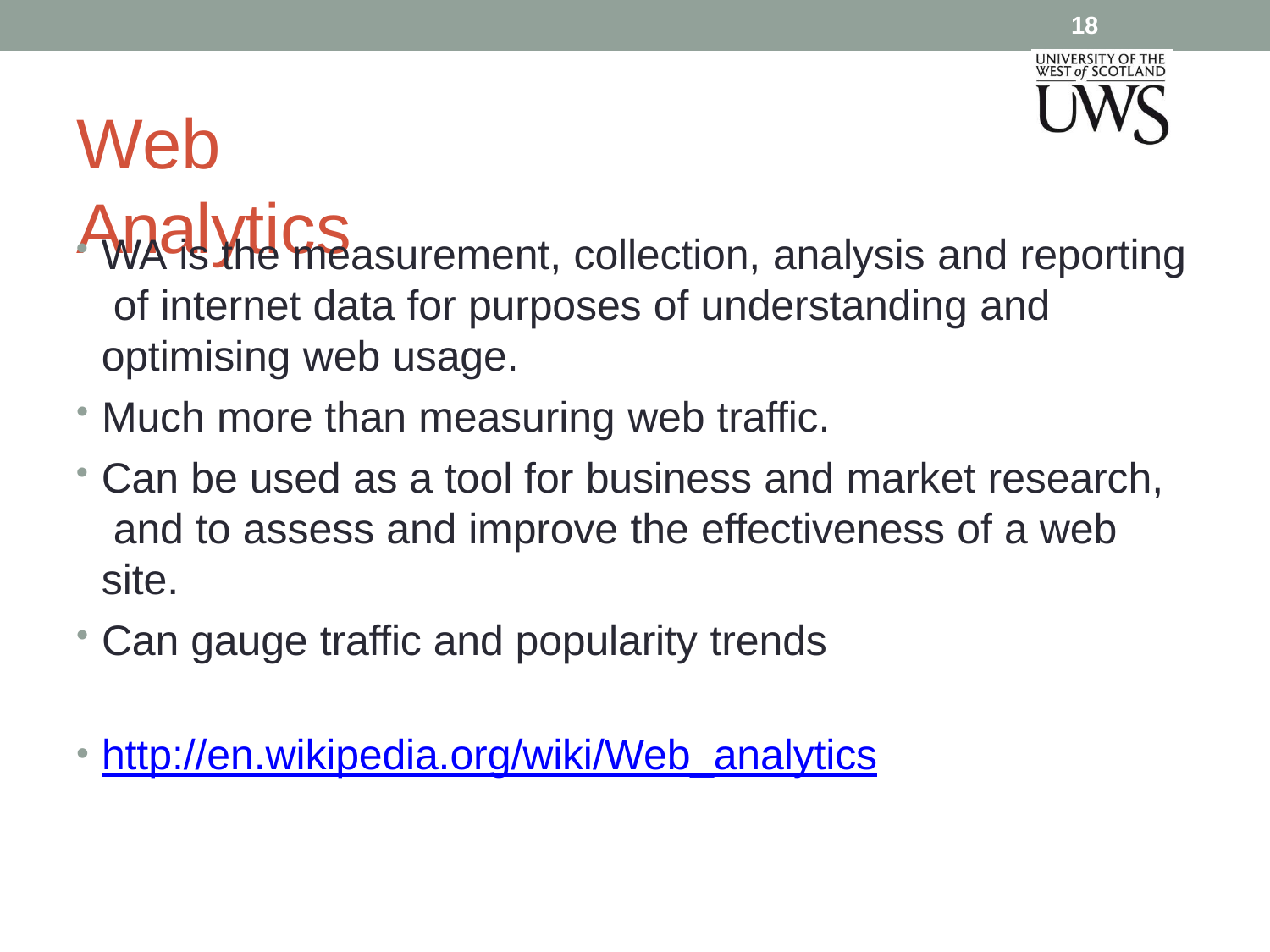

18
# Web Analytics
WA is the measurement, collection, analysis and reporting  of internet data for purposes of understanding and  optimising web usage.
Much more than measuring web traffic.
Can be used as a tool for business and market research,  and to assess and improve the effectiveness of a web  site.
Can gauge traffic and popularity trends

http://en.wikipedia.org/wiki/Web_analytics